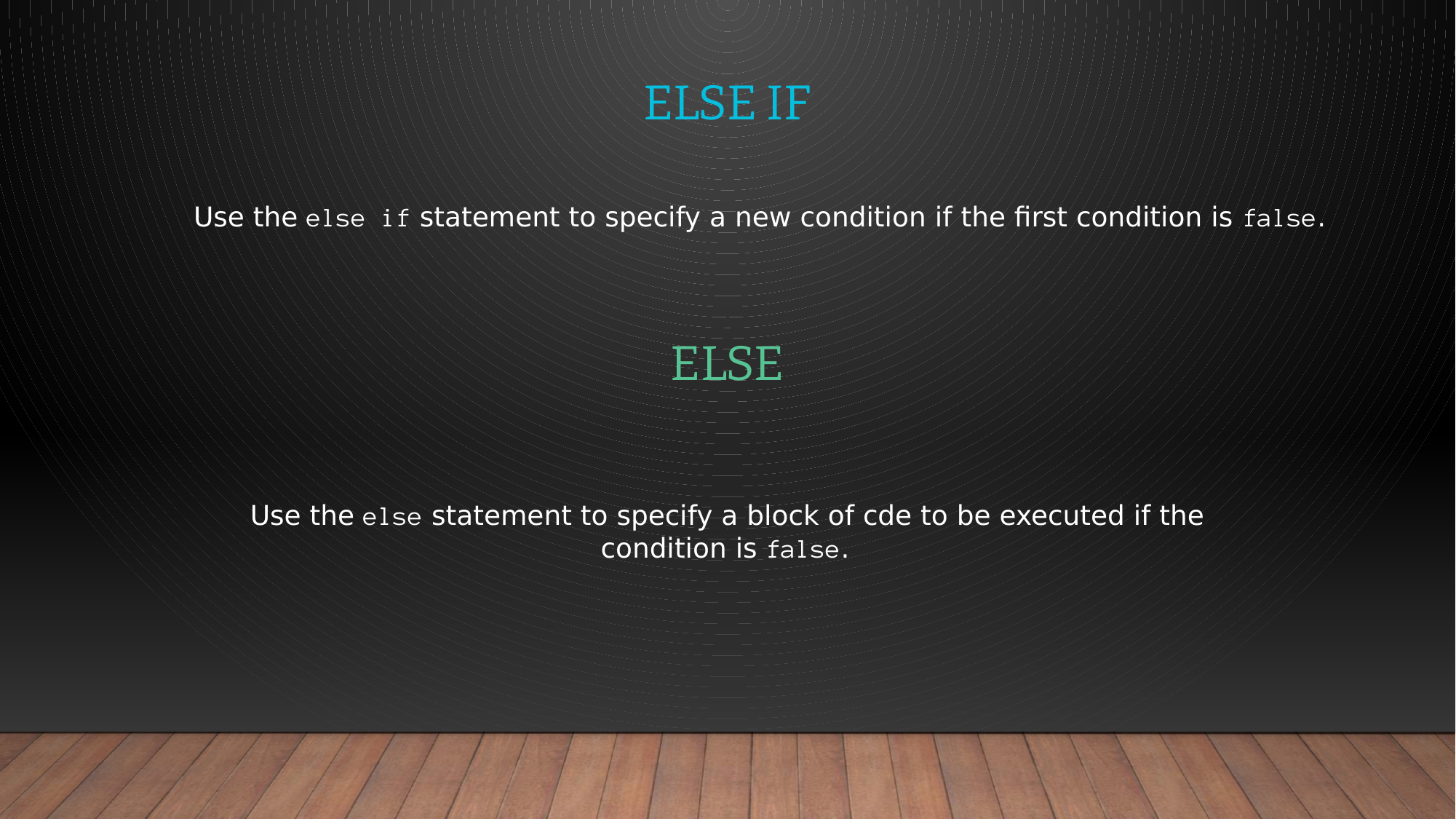

# else if
Use the else if statement to specify a new condition if the first condition is false.
ELSE
Use the else statement to specify a block of cde to be executed if the condition is false.